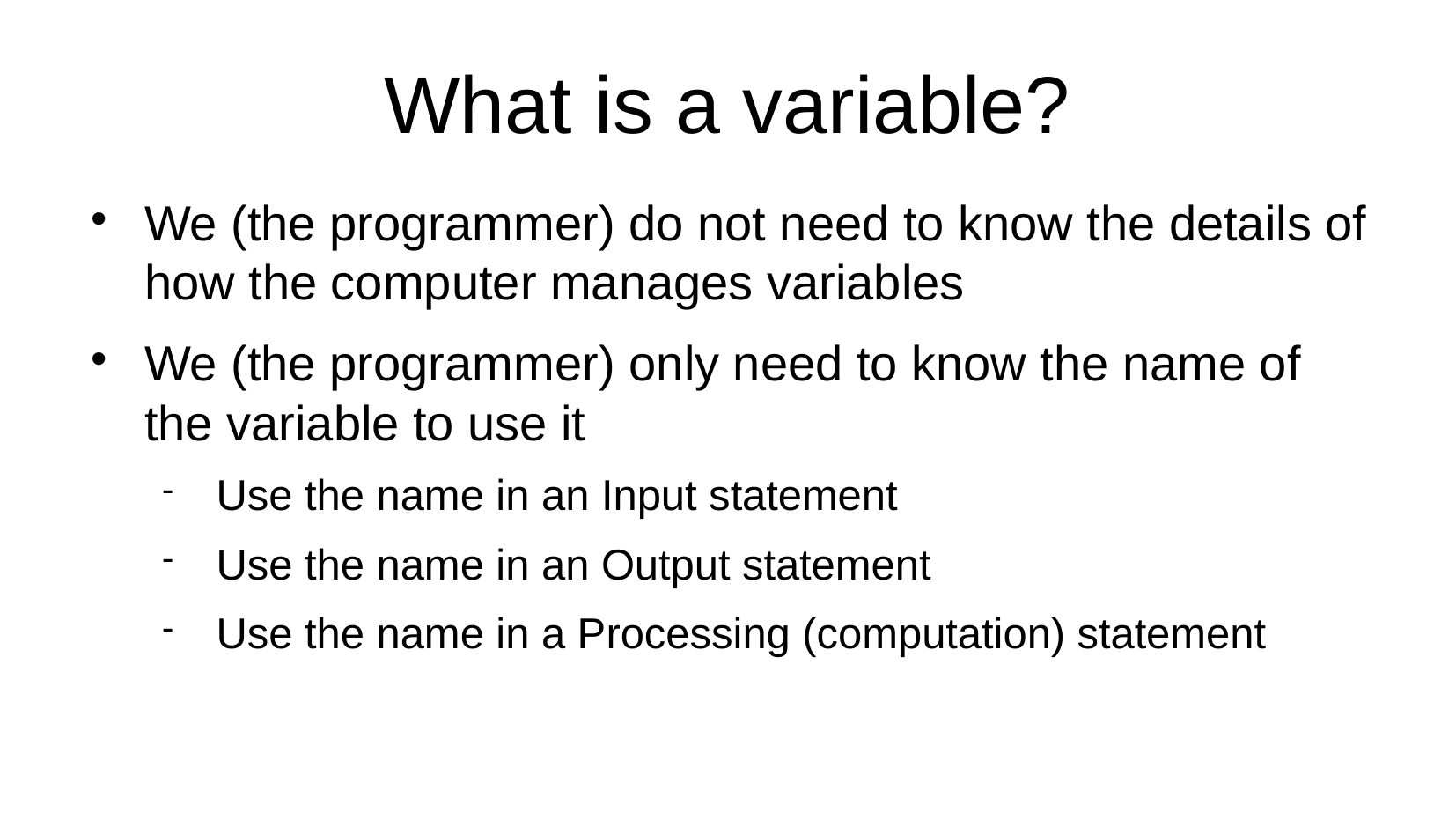

What is a variable?
We (the programmer) do not need to know the details of how the computer manages variables
We (the programmer) only need to know the name of the variable to use it
Use the name in an Input statement
Use the name in an Output statement
Use the name in a Processing (computation) statement